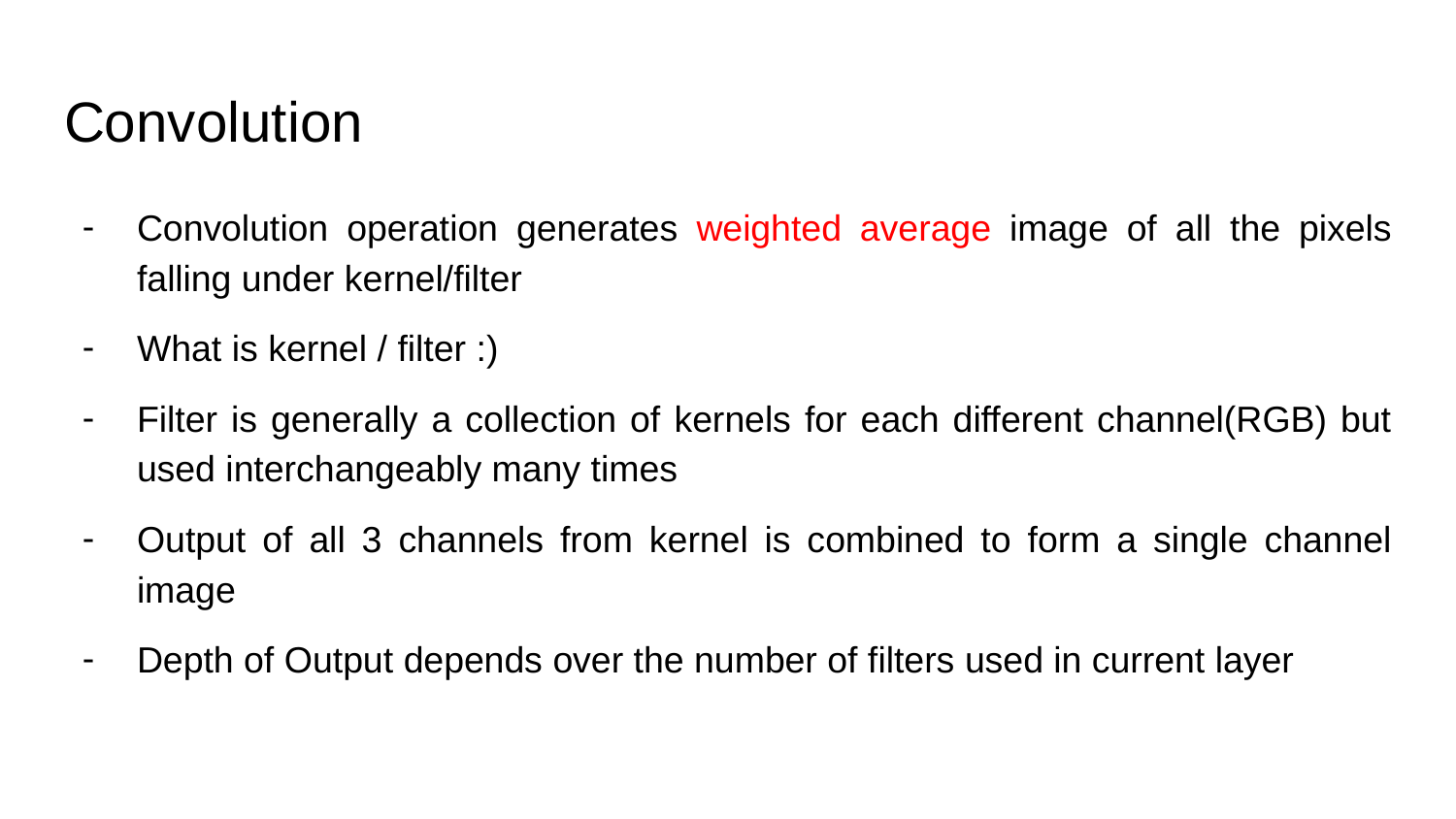

# Convolution
Convolution operation generates weighted average image of all the pixels falling under kernel/filter
What is kernel / filter :)
Filter is generally a collection of kernels for each different channel(RGB) but used interchangeably many times
Output of all 3 channels from kernel is combined to form a single channel image
Depth of Output depends over the number of filters used in current layer